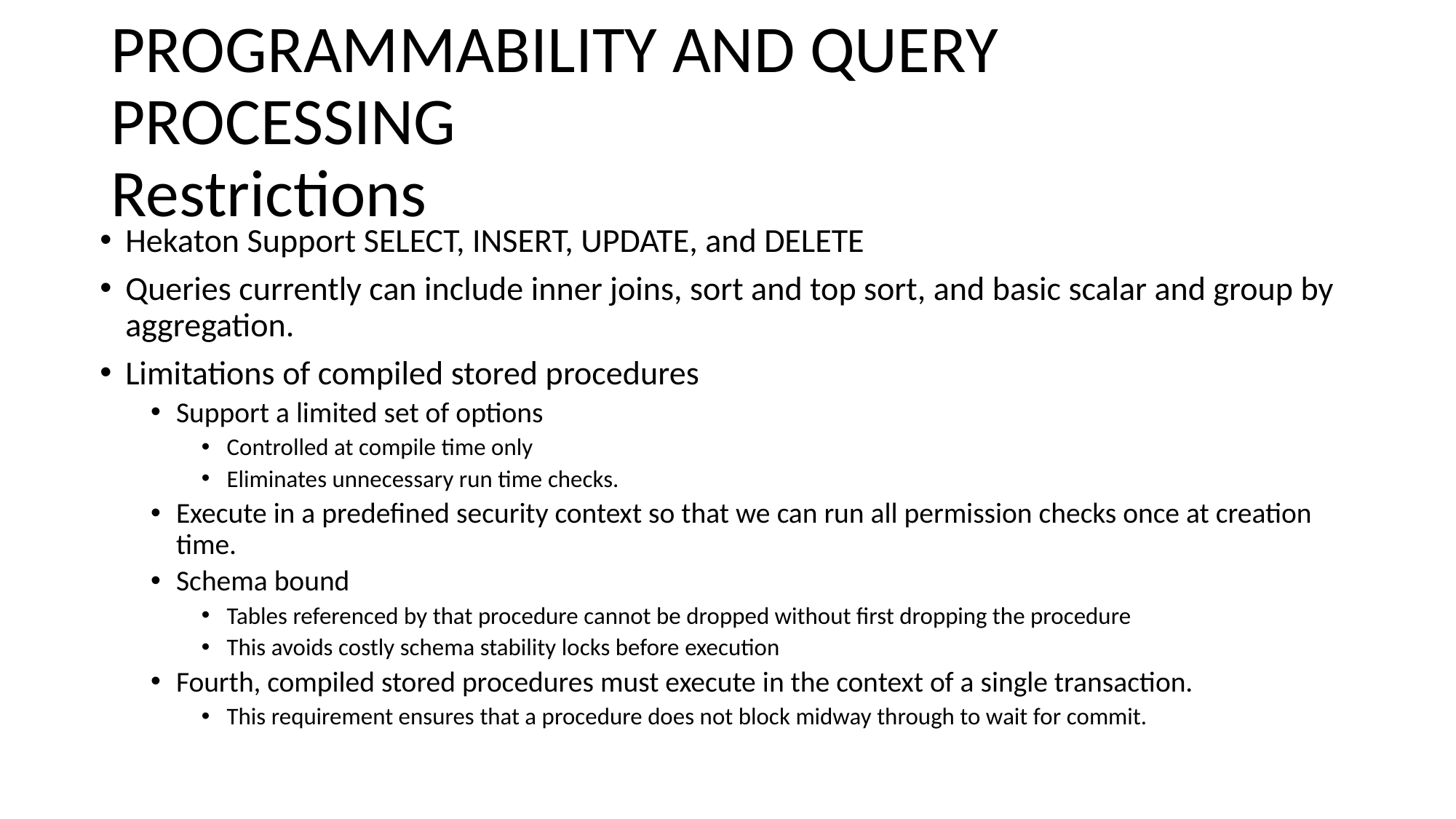

# PROGRAMMABILITY AND QUERY PROCESSING
Restrictions
Hekaton Support SELECT, INSERT, UPDATE, and DELETE
Queries currently can include inner joins, sort and top sort, and basic scalar and group by aggregation.
Limitations of compiled stored procedures
Support a limited set of options
Controlled at compile time only
Eliminates unnecessary run time checks.
Execute in a predefined security context so that we can run all permission checks once at creation time.
Schema bound
Tables referenced by that procedure cannot be dropped without first dropping the procedure
This avoids costly schema stability locks before execution
Fourth, compiled stored procedures must execute in the context of a single transaction.
This requirement ensures that a procedure does not block midway through to wait for commit.